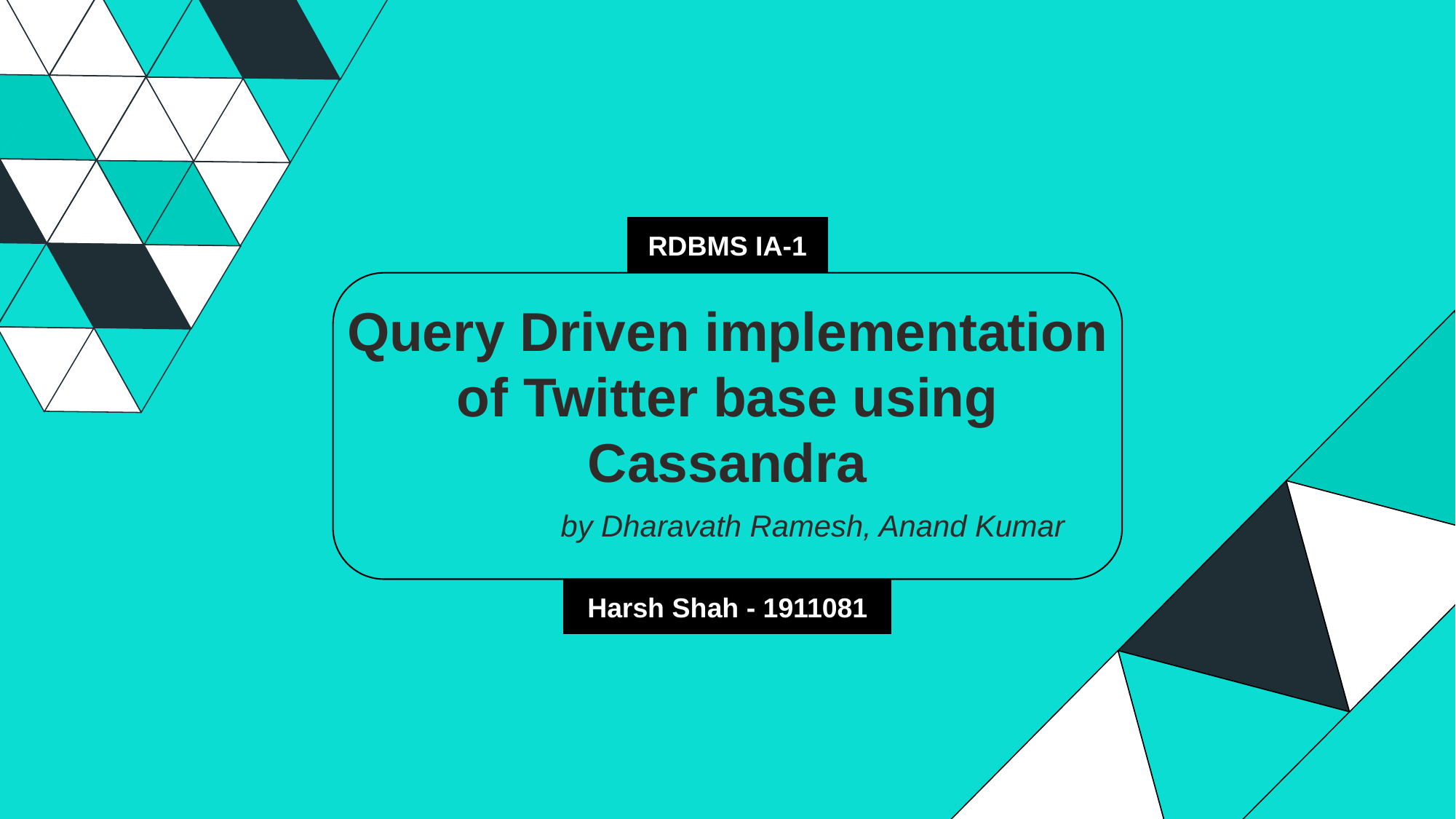

RDBMS IA-1

Query Driven implementation of Twitter base using Cassandra

by Dharavath Ramesh, Anand Kumar
Harsh Shah - 1911081